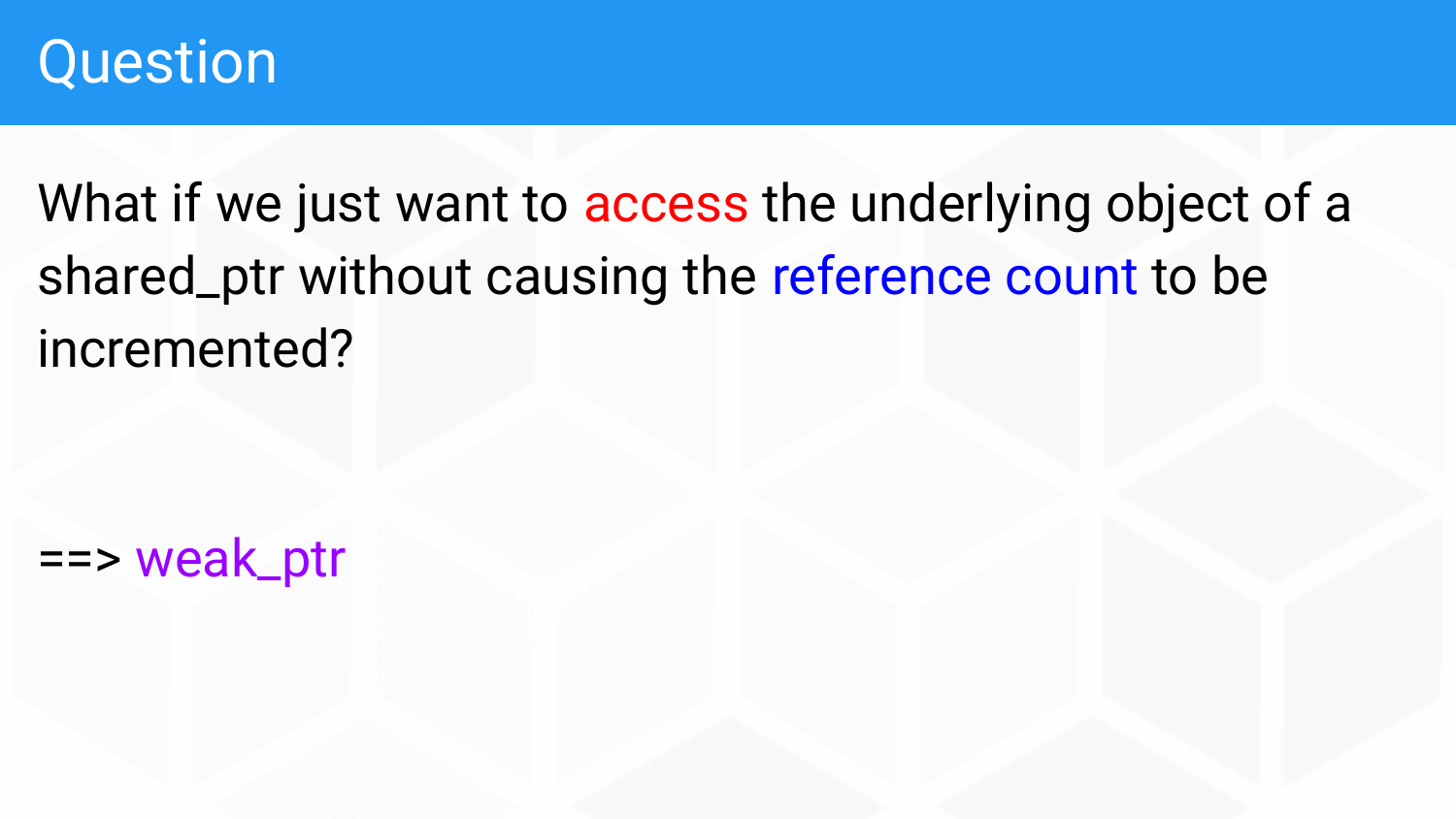

# Question
What if we just want to access the underlying object of a shared_ptr without causing the reference count to be incremented?

==> weak_ptr